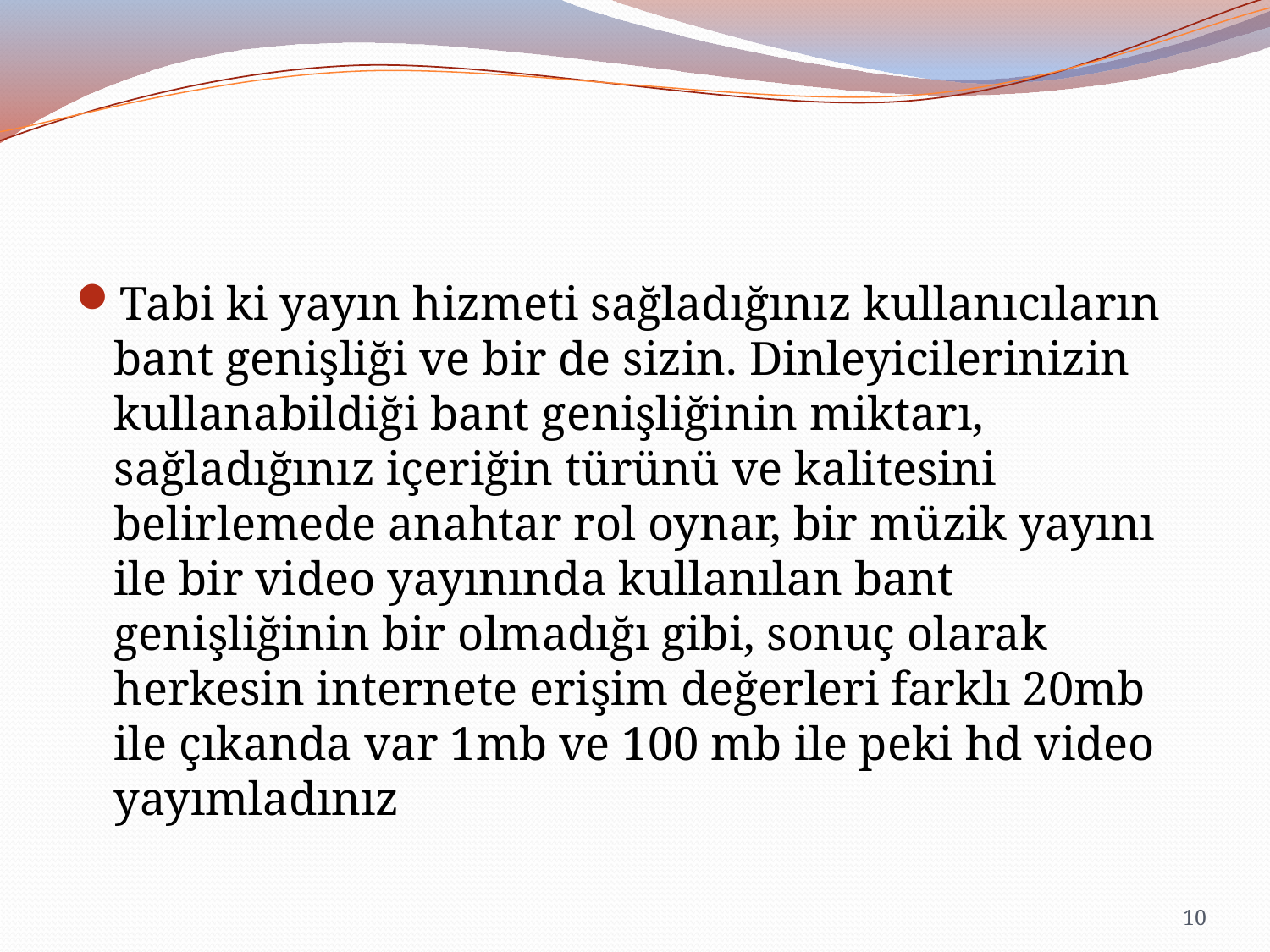

Tabi ki yayın hizmeti sağladığınız kullanıcıların bant genişliği ve bir de sizin. Dinleyicilerinizin kullanabildiği bant genişliğinin miktarı, sağladığınız içeriğin türünü ve kalitesini belirlemede anahtar rol oynar, bir müzik yayını ile bir video yayınında kullanılan bant genişliğinin bir olmadığı gibi, sonuç olarak herkesin internete erişim değerleri farklı 20mb ile çıkanda var 1mb ve 100 mb ile peki hd video yayımladınız

10